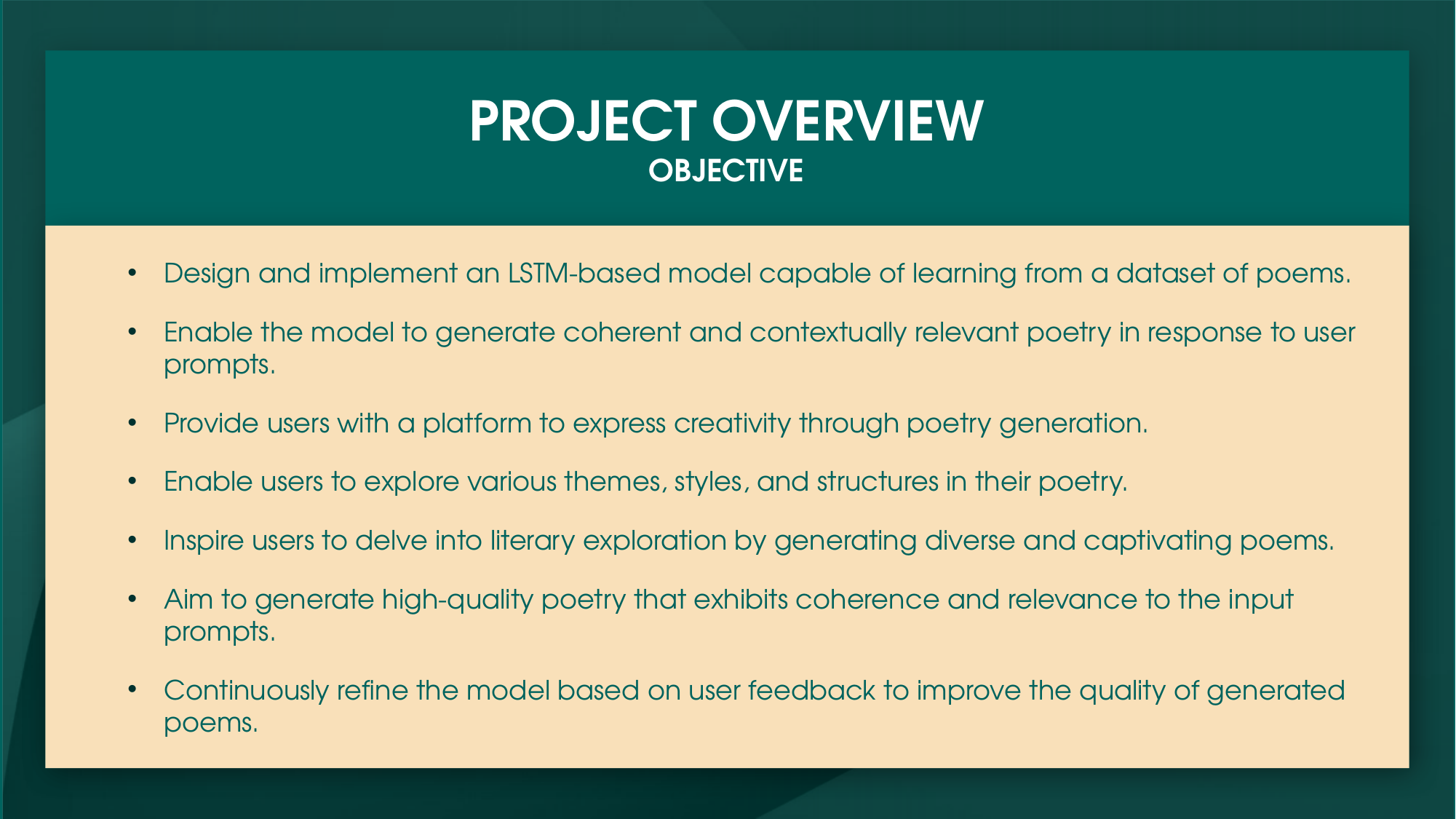

# PROJECT OVERVIEW OBJECTIVE
Design and implement an LSTM-based model capable of learning from a dataset of poems.
Enable the model to generate coherent and contextually relevant poetry in response to user prompts.
Provide users with a platform to express creativity through poetry generation.
Enable users to explore various themes, styles, and structures in their poetry.
Inspire users to delve into literary exploration by generating diverse and captivating poems.
Aim to generate high-quality poetry that exhibits coherence and relevance to the input prompts.
Continuously refine the model based on user feedback to improve the quality of generated poems.